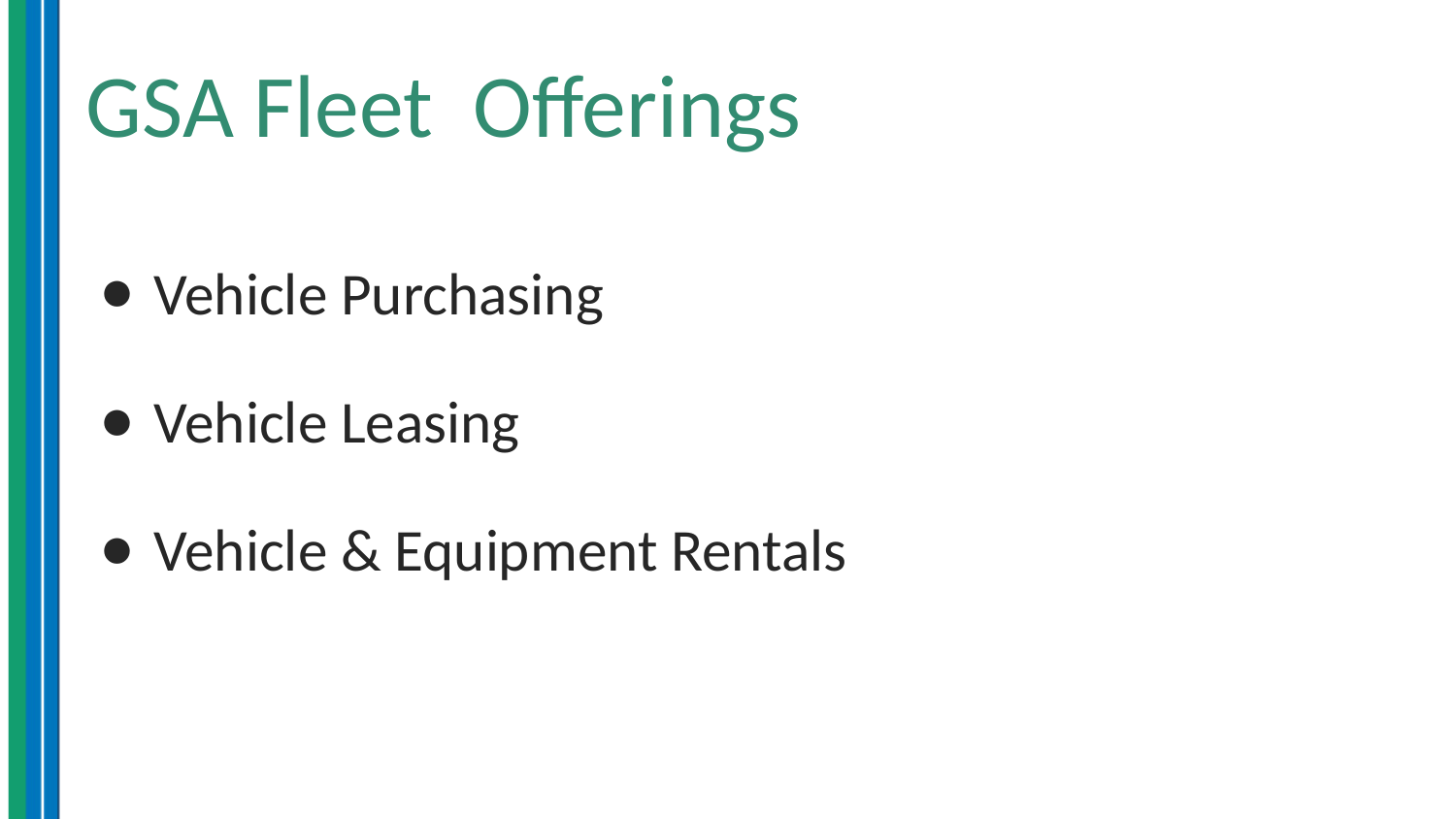

# GSA Fleet  Offerings
Vehicle Purchasing
Vehicle Leasing
Vehicle & Equipment Rentals

3